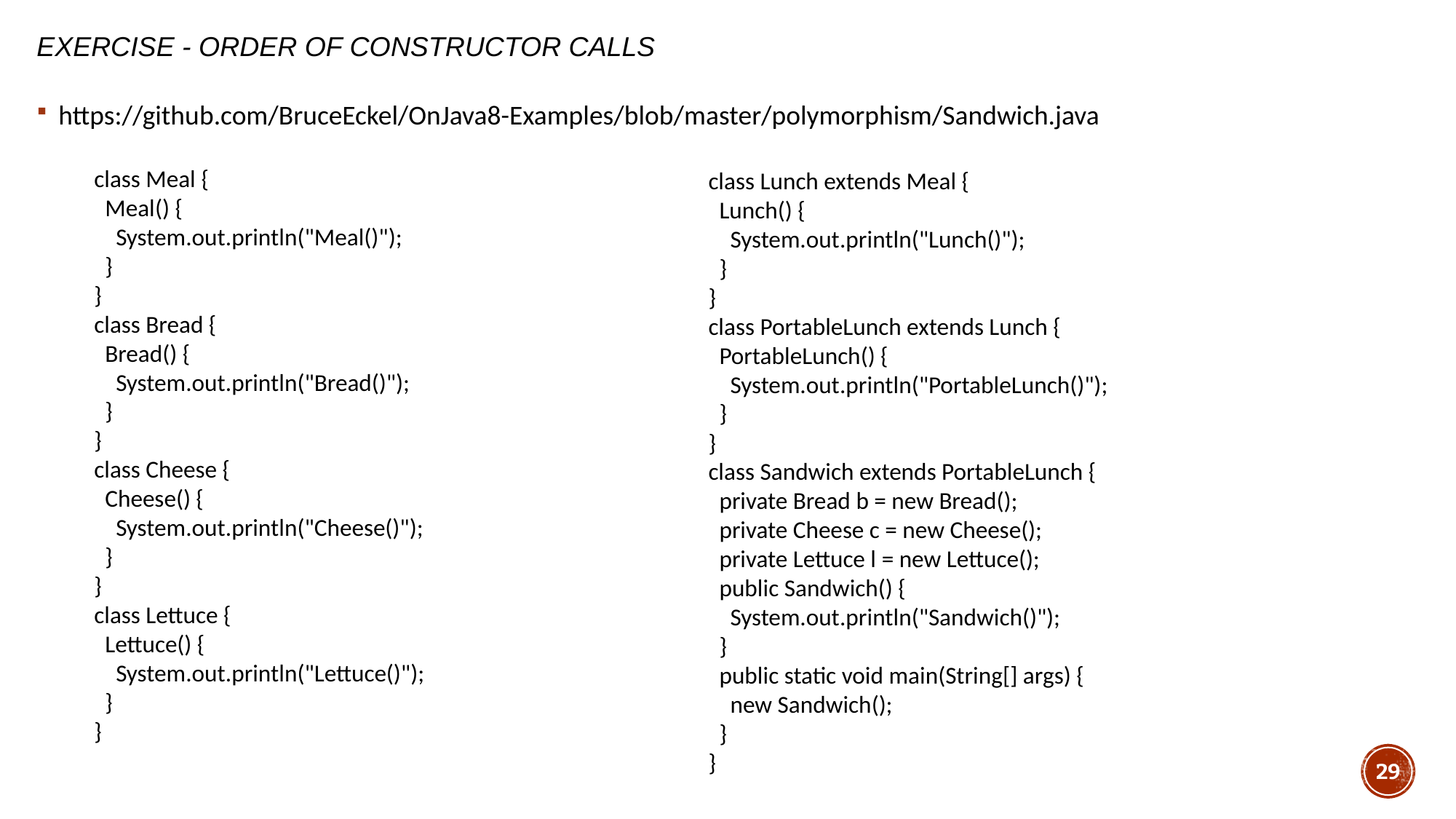

# Exercise - Order of Constructor Calls
https://github.com/BruceEckel/OnJava8-Examples/blob/master/polymorphism/Sandwich.java
class Meal {
  Meal() {
    System.out.println("Meal()");
  }
}
class Bread {
  Bread() {
    System.out.println("Bread()");
  }
}
class Cheese {
  Cheese() {
    System.out.println("Cheese()");
  }
}
class Lettuce {
  Lettuce() {
    System.out.println("Lettuce()");
  }
}
class Lunch extends Meal {
  Lunch() {
    System.out.println("Lunch()");
  }
}
class PortableLunch extends Lunch {
  PortableLunch() {
    System.out.println("PortableLunch()");
  }
}
class Sandwich extends PortableLunch {
  private Bread b = new Bread();
  private Cheese c = new Cheese();
  private Lettuce l = new Lettuce();
  public Sandwich() {
    System.out.println("Sandwich()");
  }
  public static void main(String[] args) {
    new Sandwich();
  }
}

29